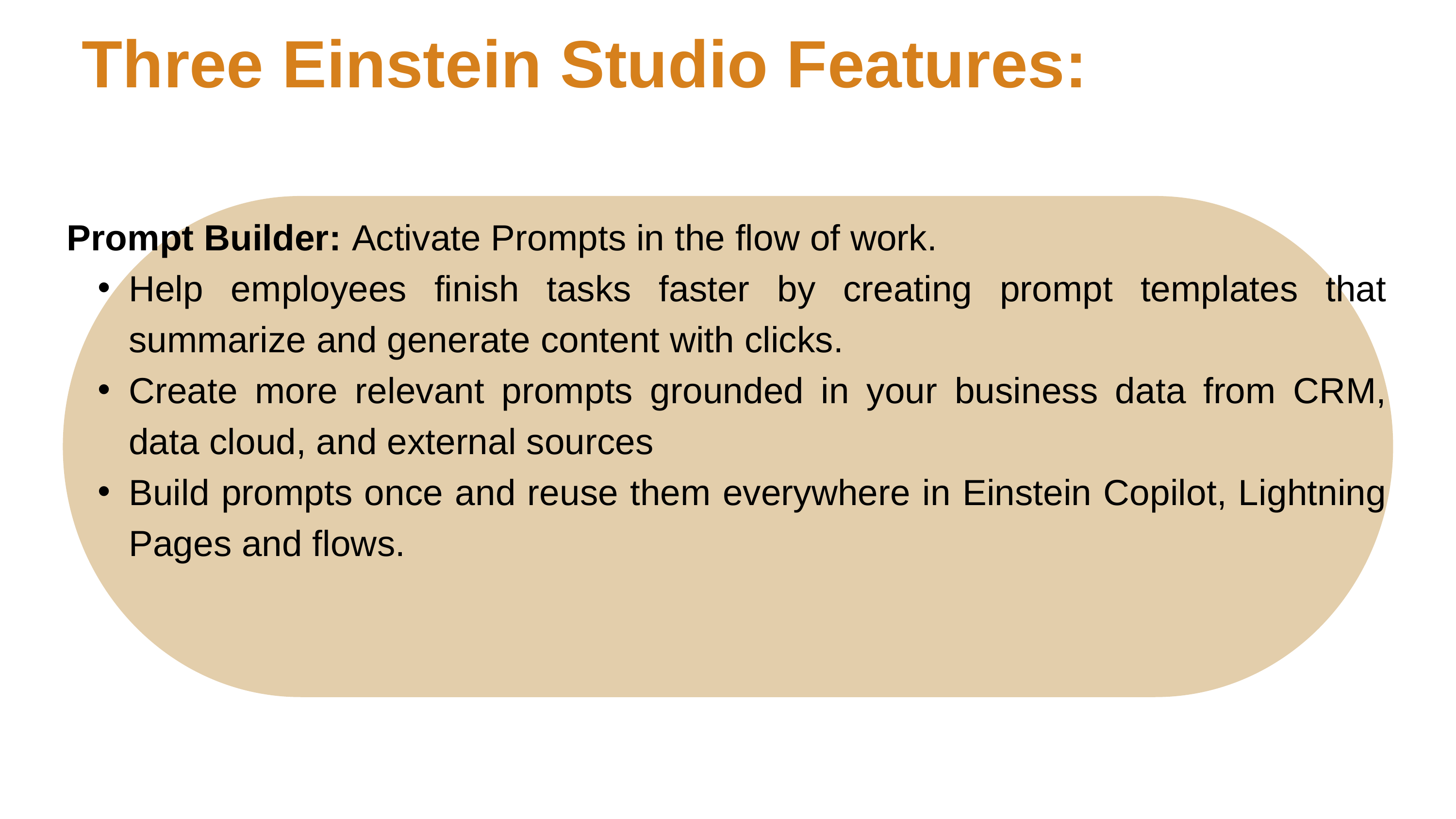

Three Einstein Studio Features:

Prompt Builder: Activate Prompts in the flow of work.
Help employees finish tasks faster by creating prompt templates that summarize and generate content with clicks.
Create more relevant prompts grounded in your business data from CRM, data cloud, and external sources
Build prompts once and reuse them everywhere in Einstein Copilot, Lightning Pages and flows.